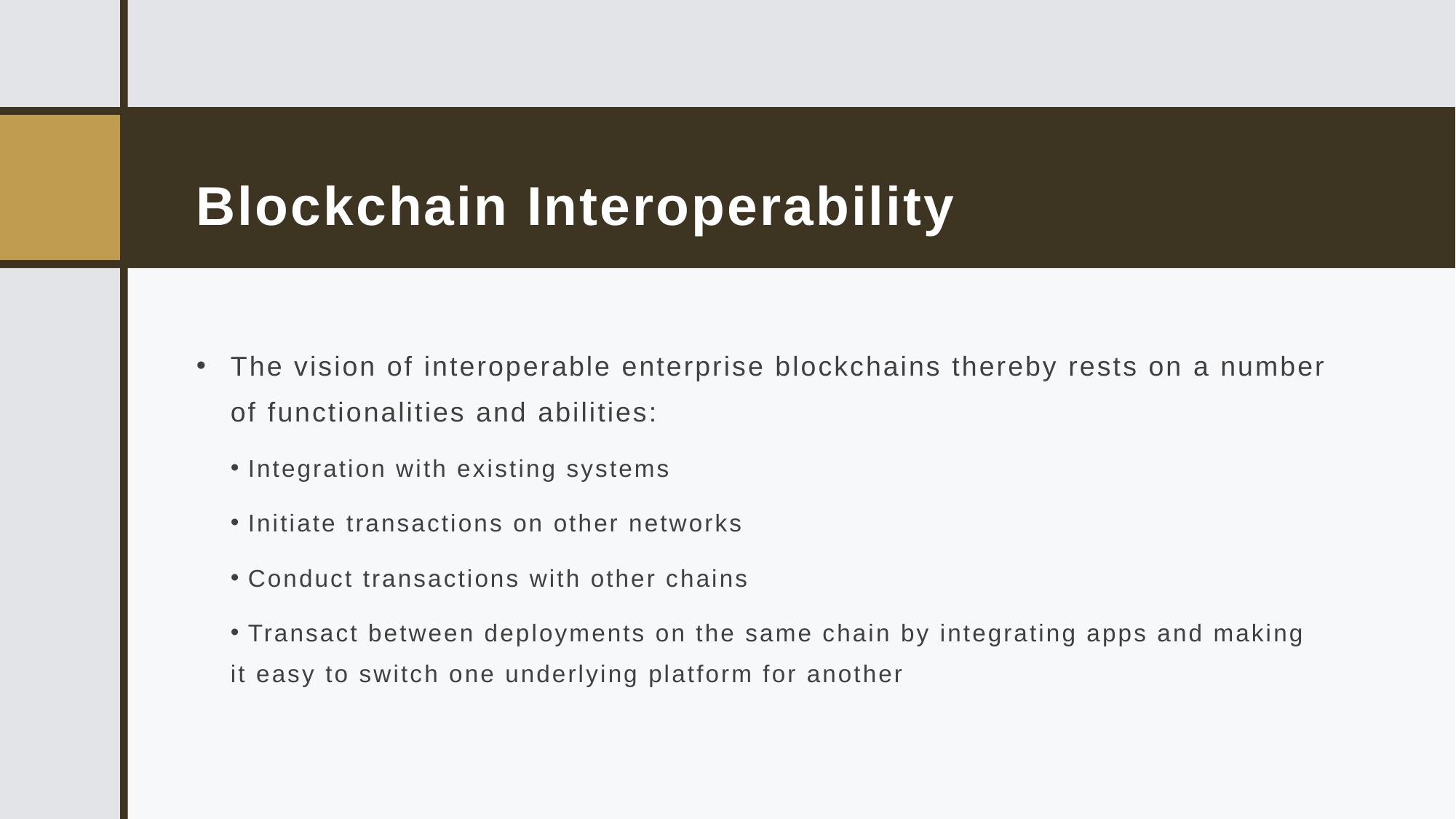

# Blockchain Interoperability

The vision of interoperable enterprise blockchains thereby rests on a number of functionalities and abilities:
 Integration with existing systems
 Initiate transactions on other networks
 Conduct transactions with other chains
 Transact between deployments on the same chain by integrating apps and making it easy to switch one underlying platform for another